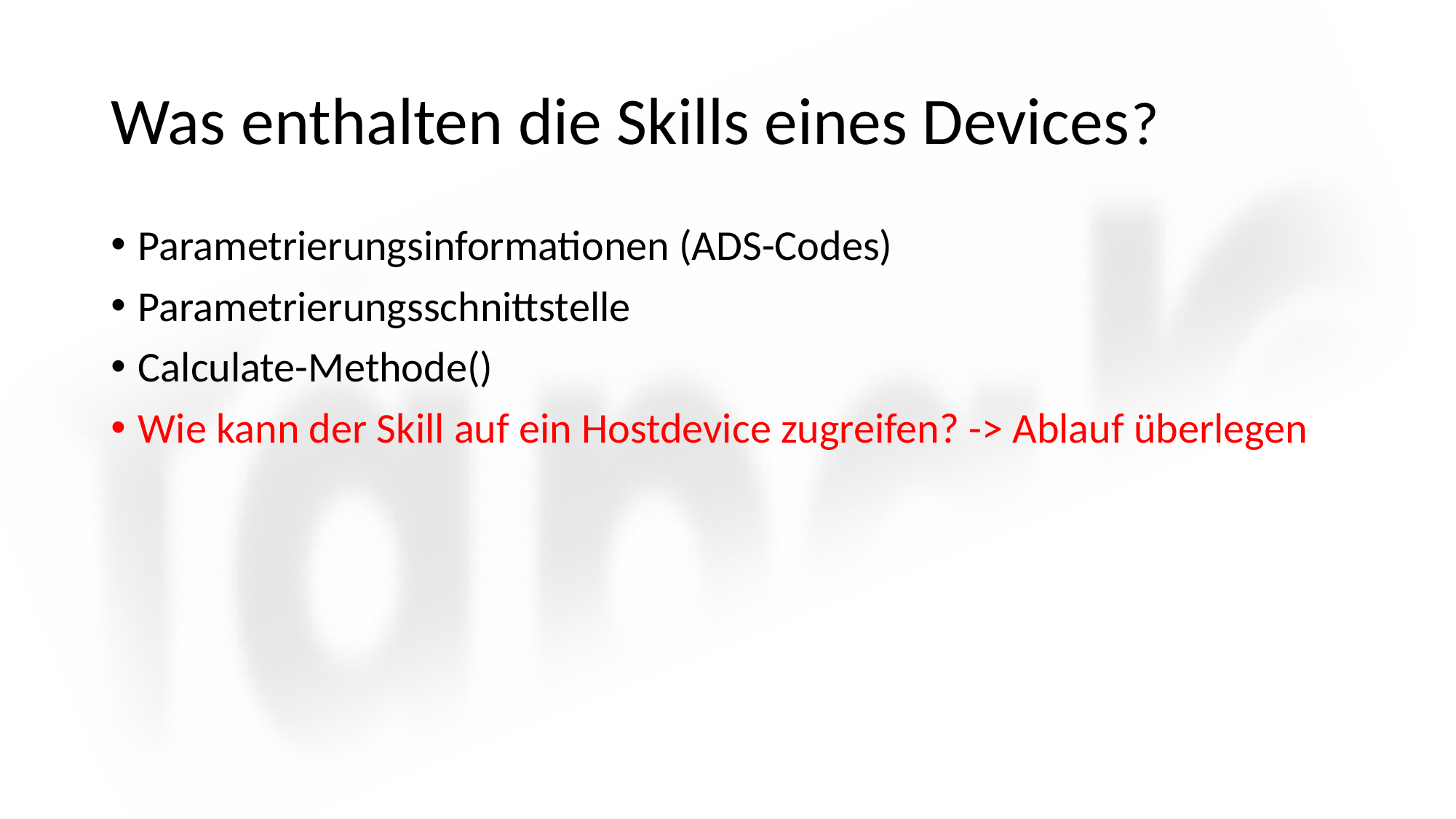

# Was enthalten die Skills eines Devices?
Parametrierungsinformationen (ADS-Codes)
Parametrierungsschnittstelle
Calculate-Methode()
Wie kann der Skill auf ein Hostdevice zugreifen? -> Ablauf überlegen